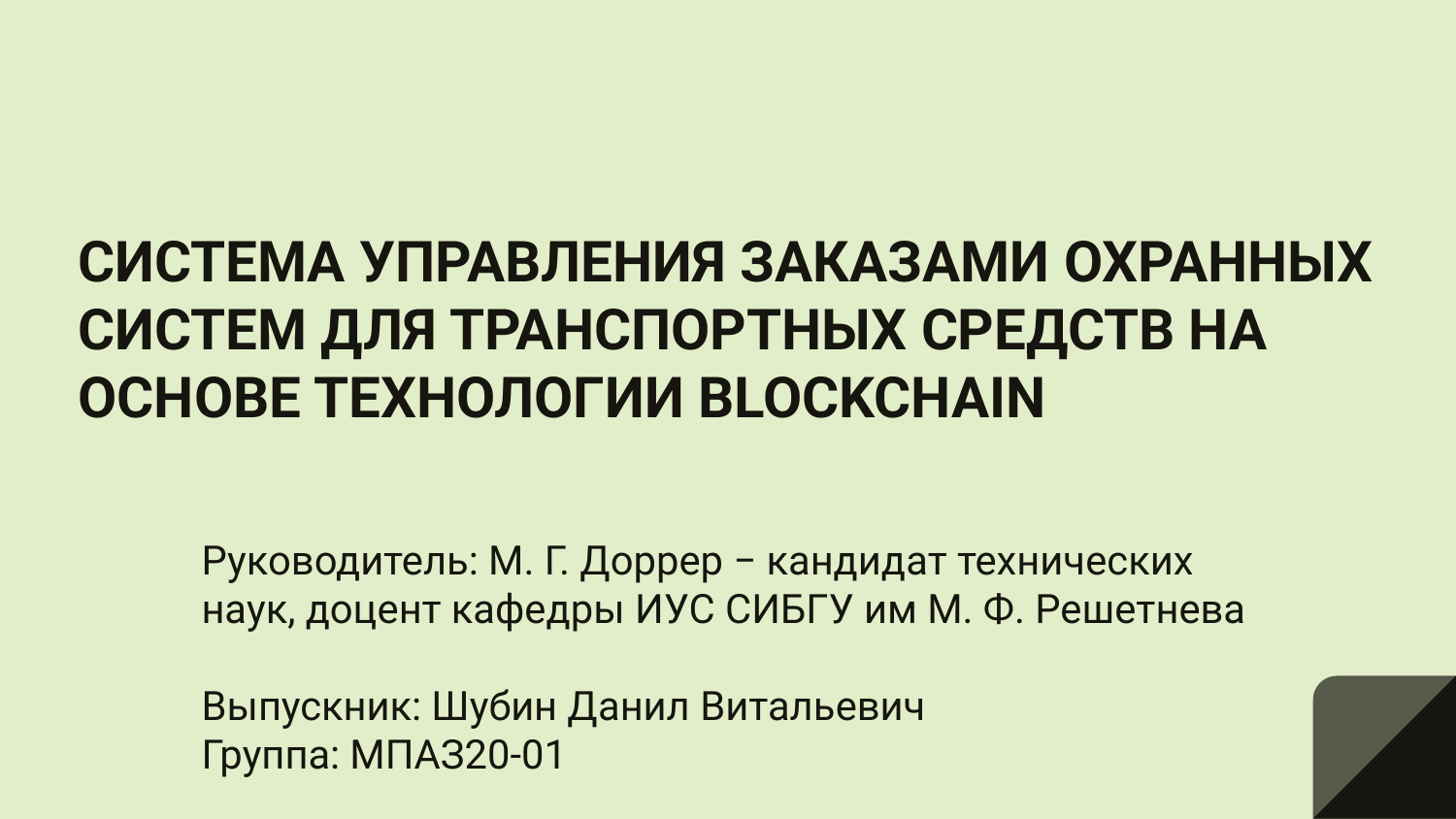

# СИСТЕМА УПРАВЛЕНИЯ ЗАКАЗАМИ ОХРАННЫХ СИСТЕМ ДЛЯ ТРАНСПОРТНЫХ СРЕДСТВ НА ОСНОВЕ ТЕХНОЛОГИИ BLOCKCHAIN
Руководитель: М. Г. Доррер − кандидат технических наук, доцент кафедры ИУС СИБГУ им М. Ф. Решетнева

Выпускник: Шубин Данил Витальевич
Группа: МПАЗ20-01